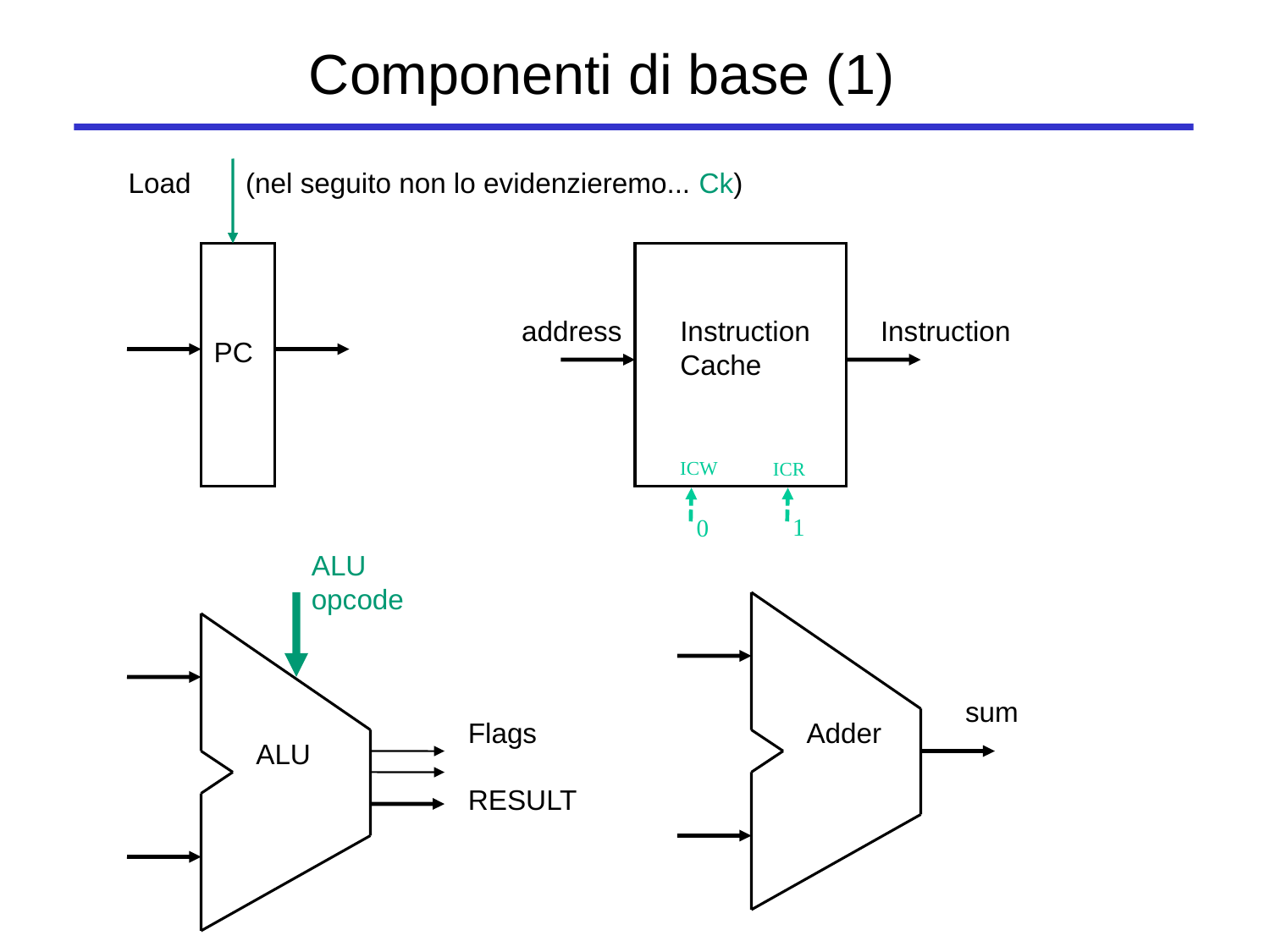

Componenti di base (1)
Load       (nel seguito non lo evidenzieremo... Ck)

address
Instruction
Cache
Instruction
PC

ICW
ICR

1
0
ALU
opcode

sum
Flags

RESULT
Adder

ALU